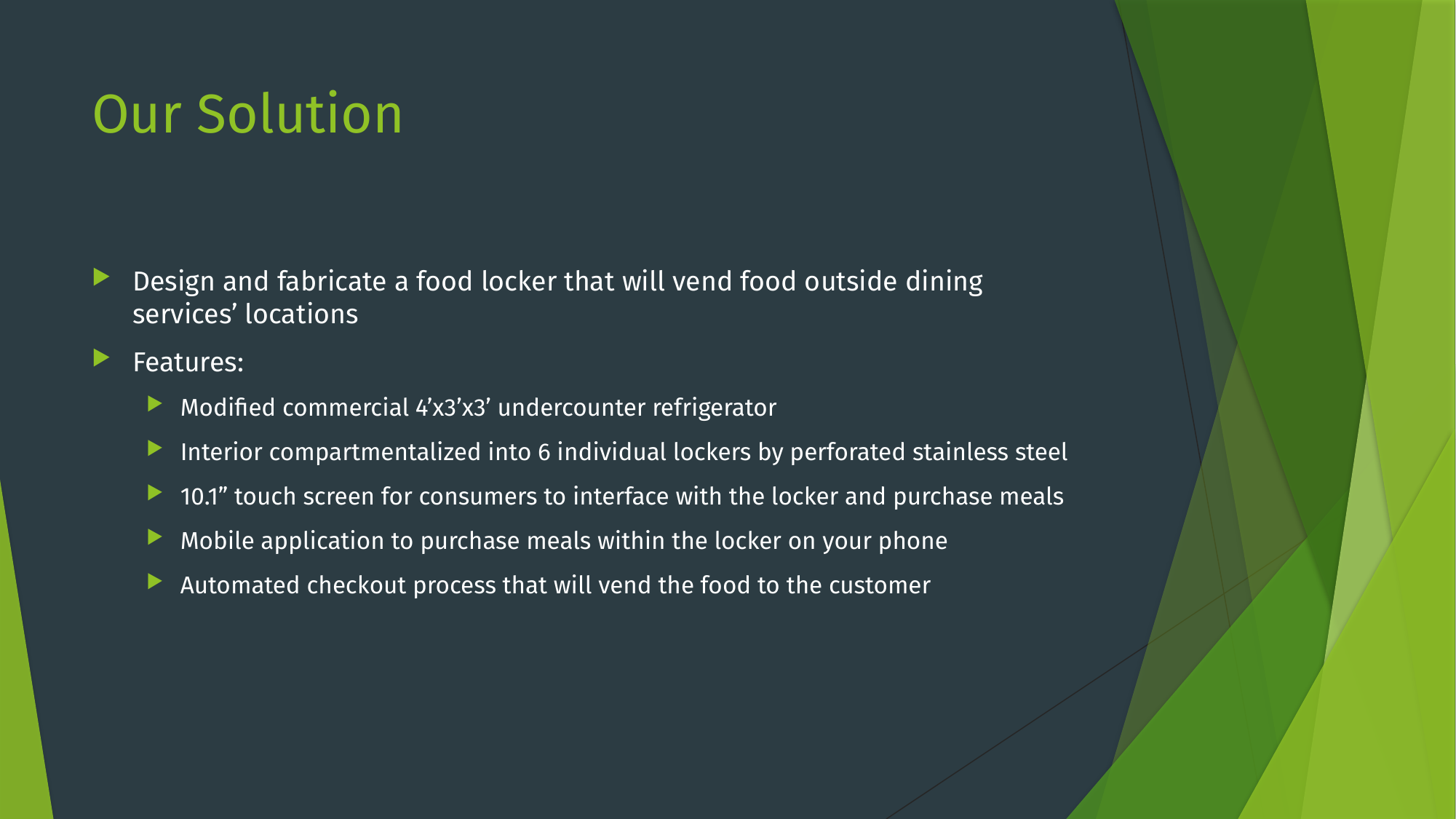

# Our Solution
Design and fabricate a food locker that will vend food outside dining services’ locations
Features:
Modified commercial 4’x3’x3’ undercounter refrigerator
Interior compartmentalized into 6 individual lockers by perforated stainless steel
10.1” touch screen for consumers to interface with the locker and purchase meals
Mobile application to purchase meals within the locker on your phone
Automated checkout process that will vend the food to the customer